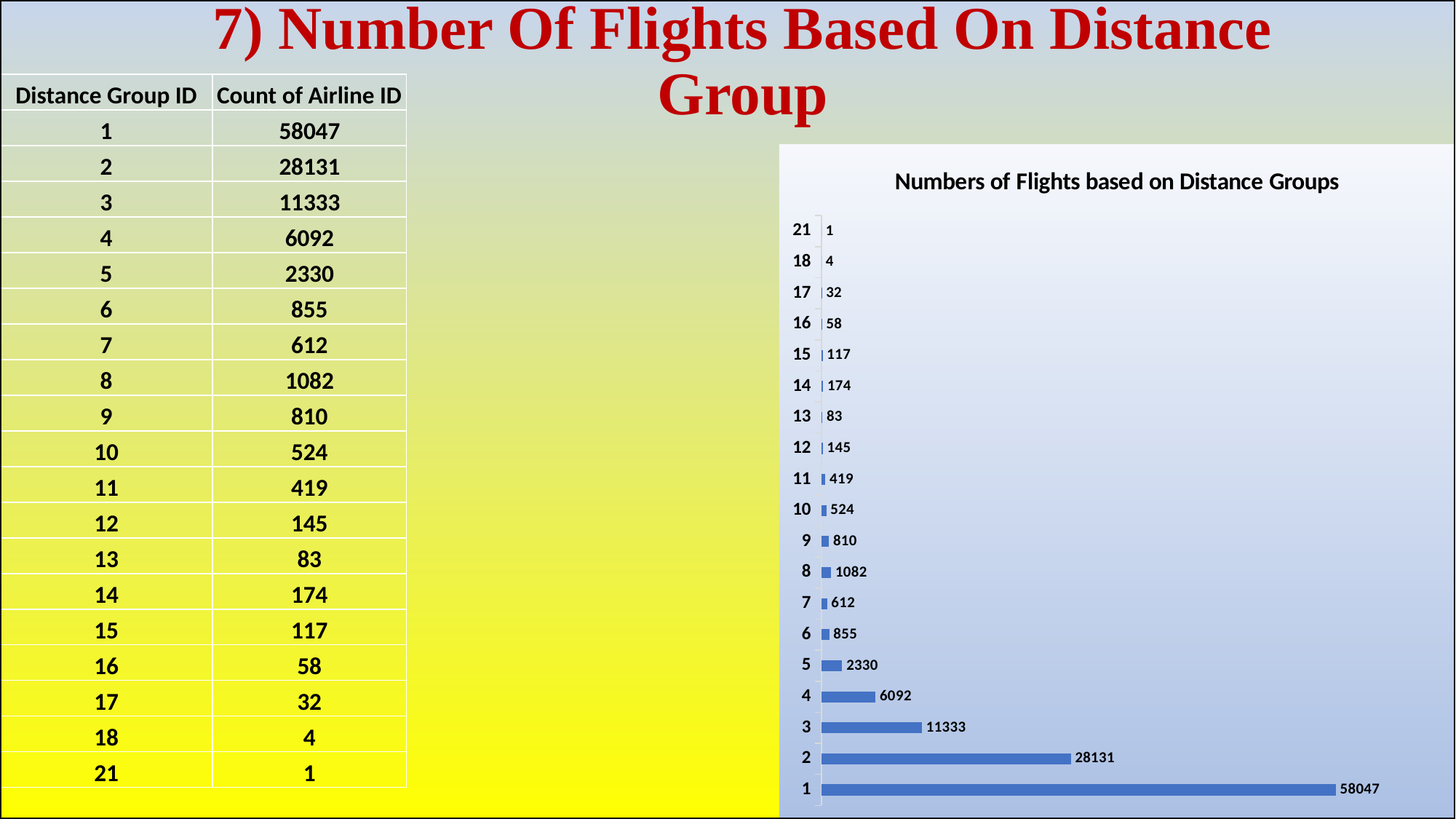

# 7) Number Of Flights Based On Distance Group
| Distance Group ID | Count of Airline ID |
| --- | --- |
| 1 | 58047 |
| 2 | 28131 |
| 3 | 11333 |
| 4 | 6092 |
| 5 | 2330 |
| 6 | 855 |
| 7 | 612 |
| 8 | 1082 |
| 9 | 810 |
| 10 | 524 |
| 11 | 419 |
| 12 | 145 |
| 13 | 83 |
| 14 | 174 |
| 15 | 117 |
| 16 | 58 |
| 17 | 32 |
| 18 | 4 |
| 21 | 1 |

### Chart: Numbers of Flights based on Distance Groups

| Category | Total |
|---|---|
| 1 | 58047.0 |
| 2 | 28131.0 |
| 3 | 11333.0 |
| 4 | 6092.0 |
| 5 | 2330.0 |
| 6 | 855.0 |
| 7 | 612.0 |
| 8 | 1082.0 |
| 9 | 810.0 |
| 10 | 524.0 |
| 11 | 419.0 |
| 12 | 145.0 |
| 13 | 83.0 |
| 14 | 174.0 |
| 15 | 117.0 |
| 16 | 58.0 |
| 17 | 32.0 |
| 18 | 4.0 |
| 21 | 1.0 |